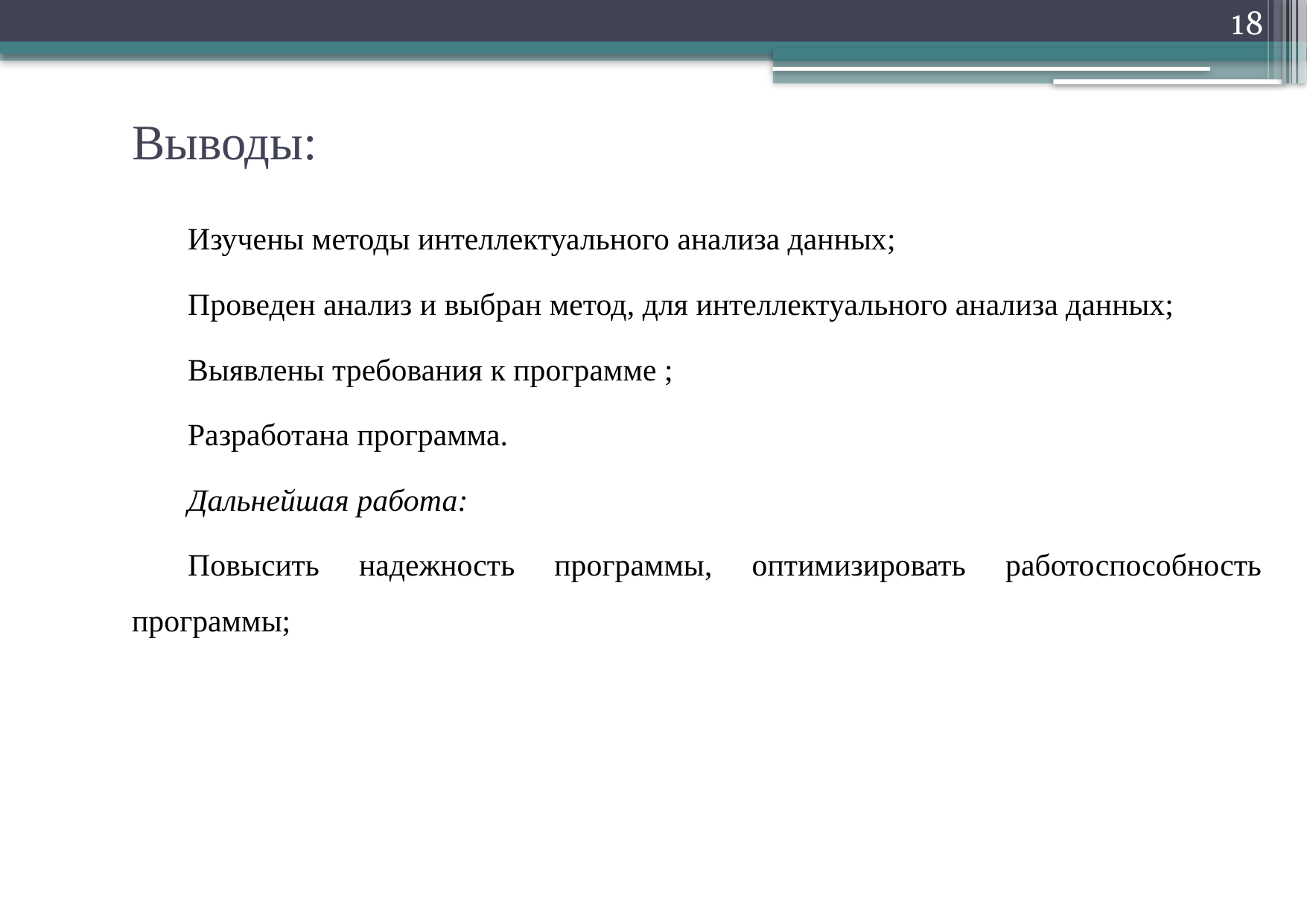

18
# Выводы:

Изучены методы интеллектуального анализа данных;
Проведен анализ и выбран метод, для интеллектуального анализа данных;
Выявлены требования к программе ;
Разработана программа.
Дальнейшая работа:
Повысить надежность программы, оптимизировать работоспособность программы;